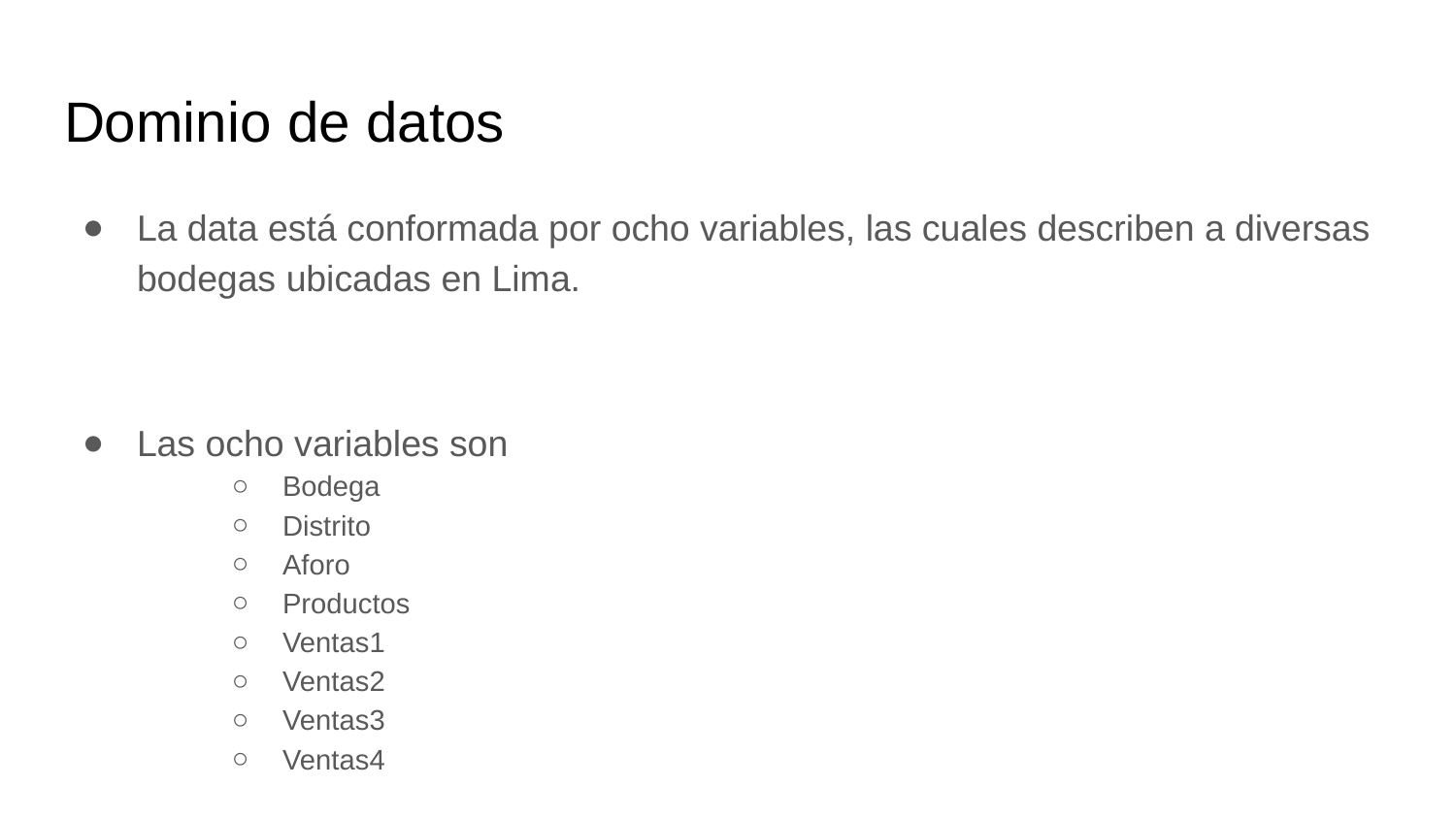

# Dominio de datos
La data está conformada por ocho variables, las cuales describen a diversas bodegas ubicadas en Lima.

Las ocho variables son
Bodega
Distrito
Aforo
Productos
Ventas1
Ventas2
Ventas3
Ventas4